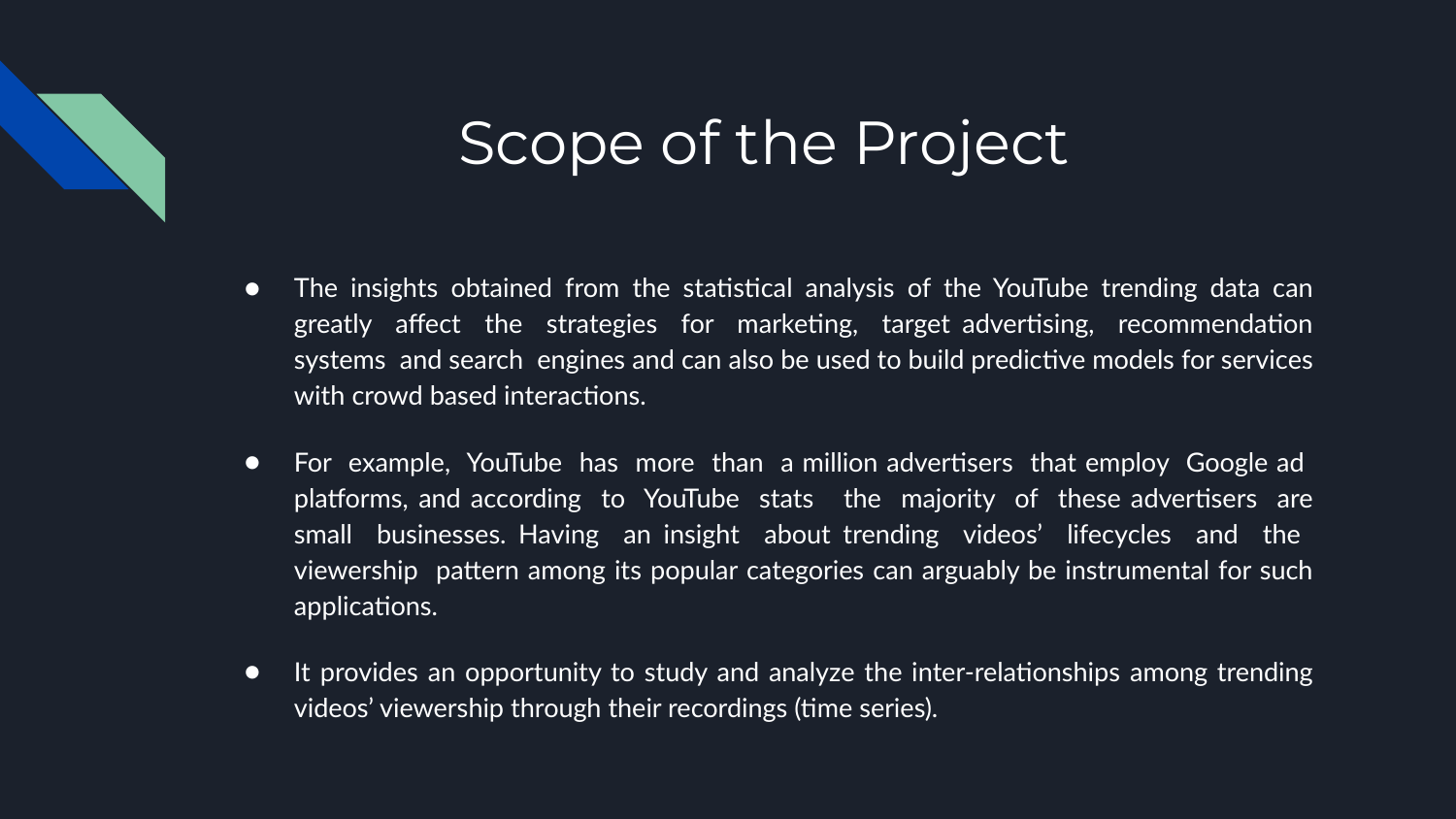

# Scope of the Project
The insights obtained from the statistical analysis of the YouTube trending data can greatly  affect  the  strategies  for  marketing,  target advertising,  recommendation systems  and search  engines and can also be used to build predictive models for services with crowd based interactions.
For  example,  YouTube  has  more  than  a million advertisers  that employ  Google ad  platforms, and according  to  YouTube  stats   the  majority  of  these advertisers  are small  businesses. Having  an insight  about trending  videos’  lifecycles  and  the  viewership  pattern among its popular categories can arguably be instrumental for such applications.
It provides an opportunity to study and analyze the inter-relationships among trending videos’ viewership through their recordings (time series).